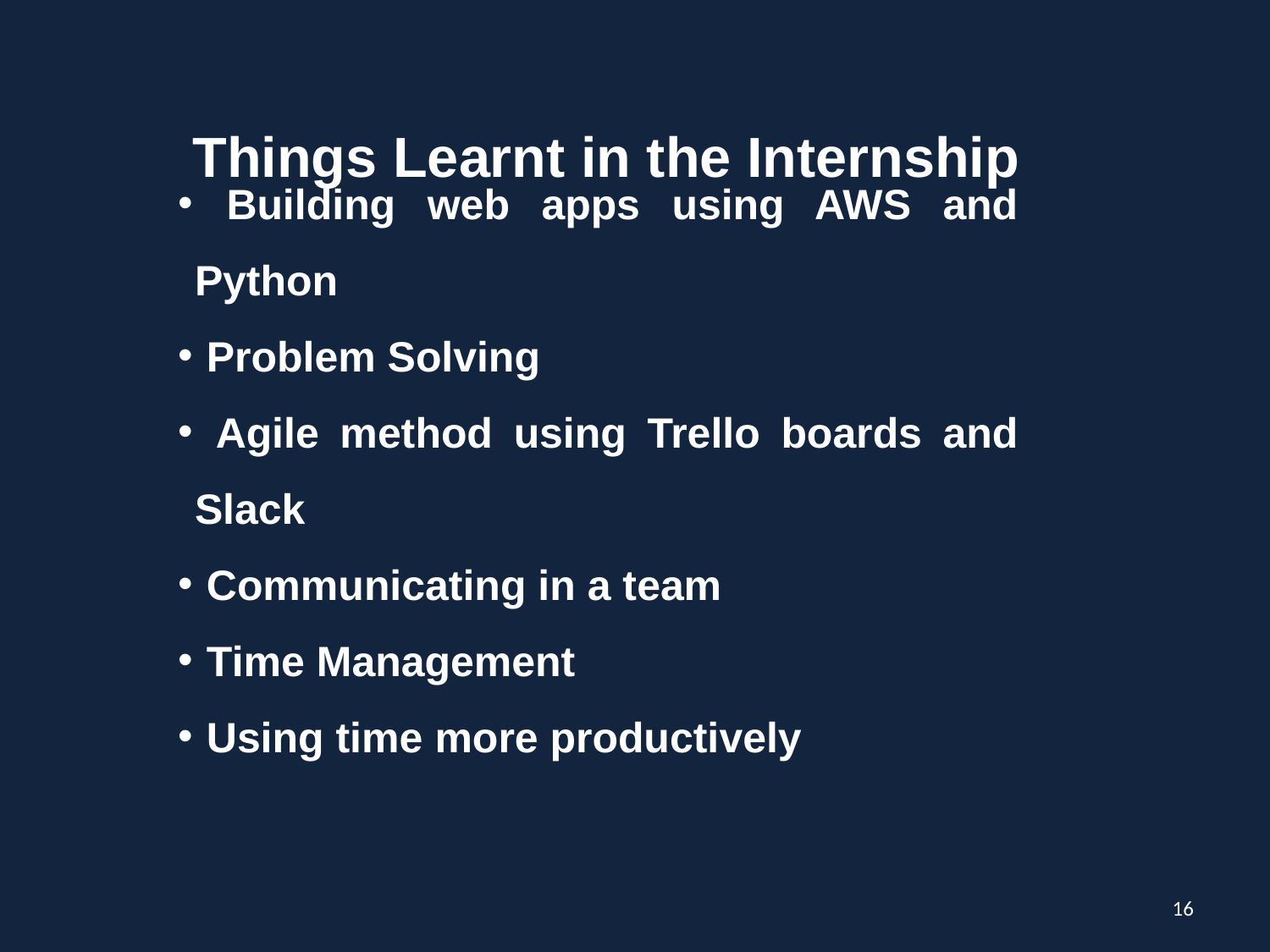

Things Learnt in the Internship
 Building web apps using AWS and Python
 Problem Solving
 Agile method using Trello boards and Slack
 Communicating in a team
 Time Management
 Using time more productively
16